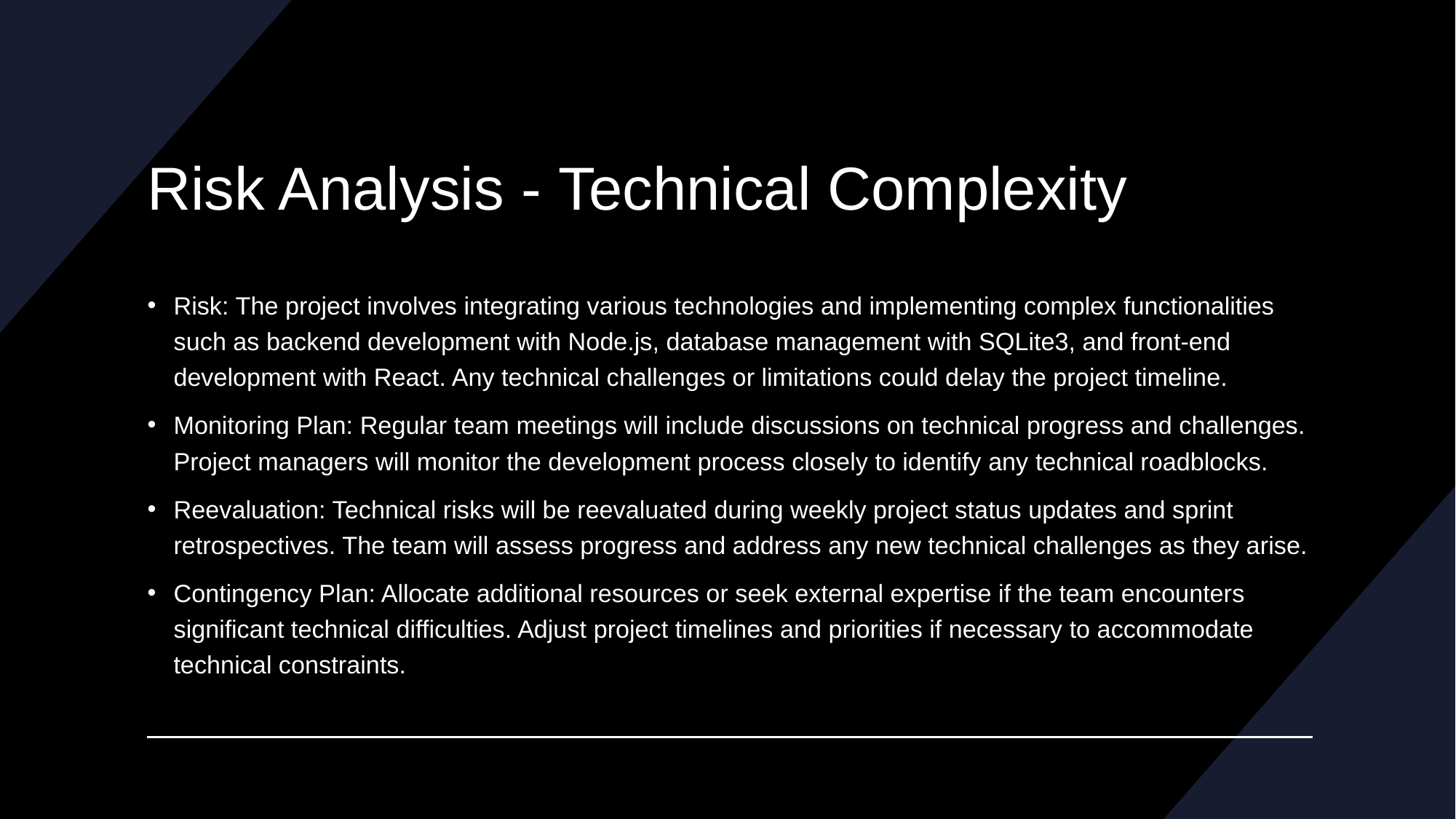

# Risk Analysis - Technical Complexity
Risk: The project involves integrating various technologies and implementing complex functionalities such as backend development with Node.js, database management with SQLite3, and front-end development with React. Any technical challenges or limitations could delay the project timeline.
Monitoring Plan: Regular team meetings will include discussions on technical progress and challenges. Project managers will monitor the development process closely to identify any technical roadblocks.
Reevaluation: Technical risks will be reevaluated during weekly project status updates and sprint retrospectives. The team will assess progress and address any new technical challenges as they arise.
Contingency Plan: Allocate additional resources or seek external expertise if the team encounters significant technical difficulties. Adjust project timelines and priorities if necessary to accommodate technical constraints.